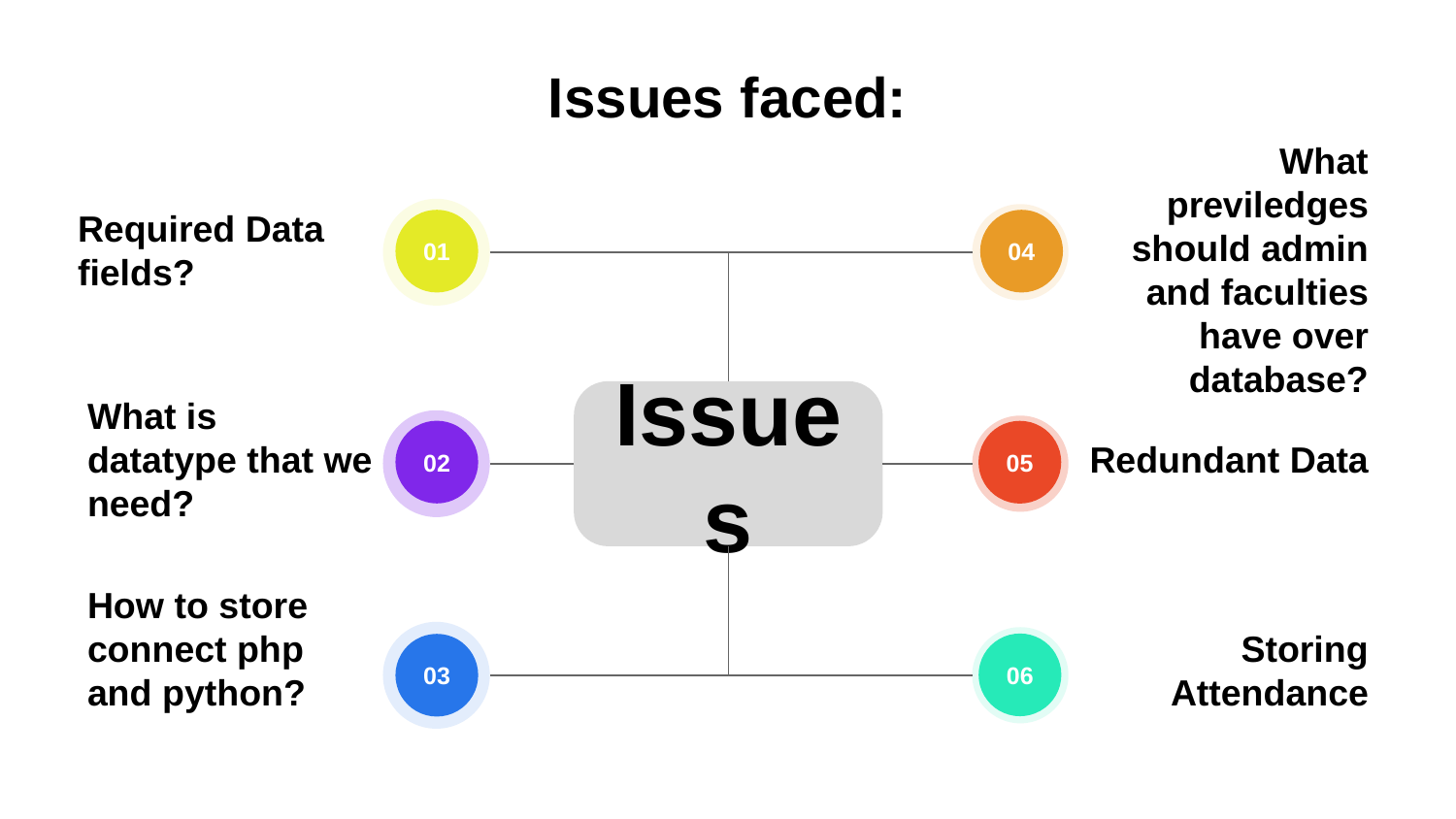

# Issues faced:

What previledges should admin and faculties have over database?
04

01
Required Data fields?

What is datatype that we need?
02

Redundant Data
05
Issues

How to store connect php and python?

03

Storing Attendance
06